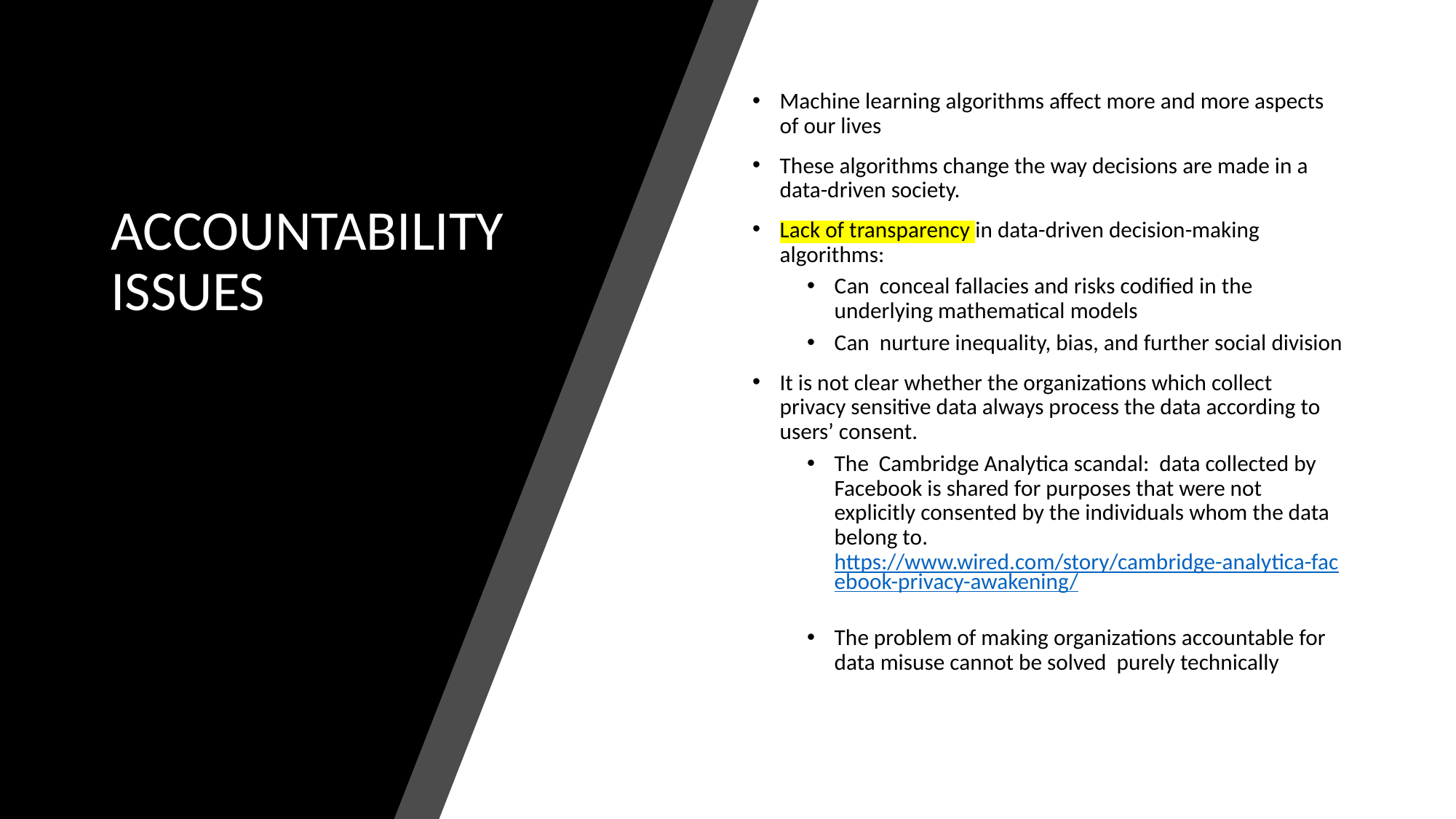

# ACCOUNTABILITY ISSUES
Machine learning algorithms affect more and more aspects  of our lives
These algorithms change the way decisions are made in a data-driven society.
Lack of transparency in data-driven decision-making algorithms:
Can  conceal fallacies and risks codified in the underlying mathematical models
Can  nurture inequality, bias, and further social division
It is not clear whether the organizations which collect privacy sensitive data always process the data according to users’ consent.
The  Cambridge Analytica scandal:  data collected by Facebook is shared for purposes that were not explicitly consented by the individuals whom the data belong to. https://www.wired.com/story/cambridge-analytica-facebook-privacy-awakening/
The problem of making organizations accountable for data misuse cannot be solved  purely technically